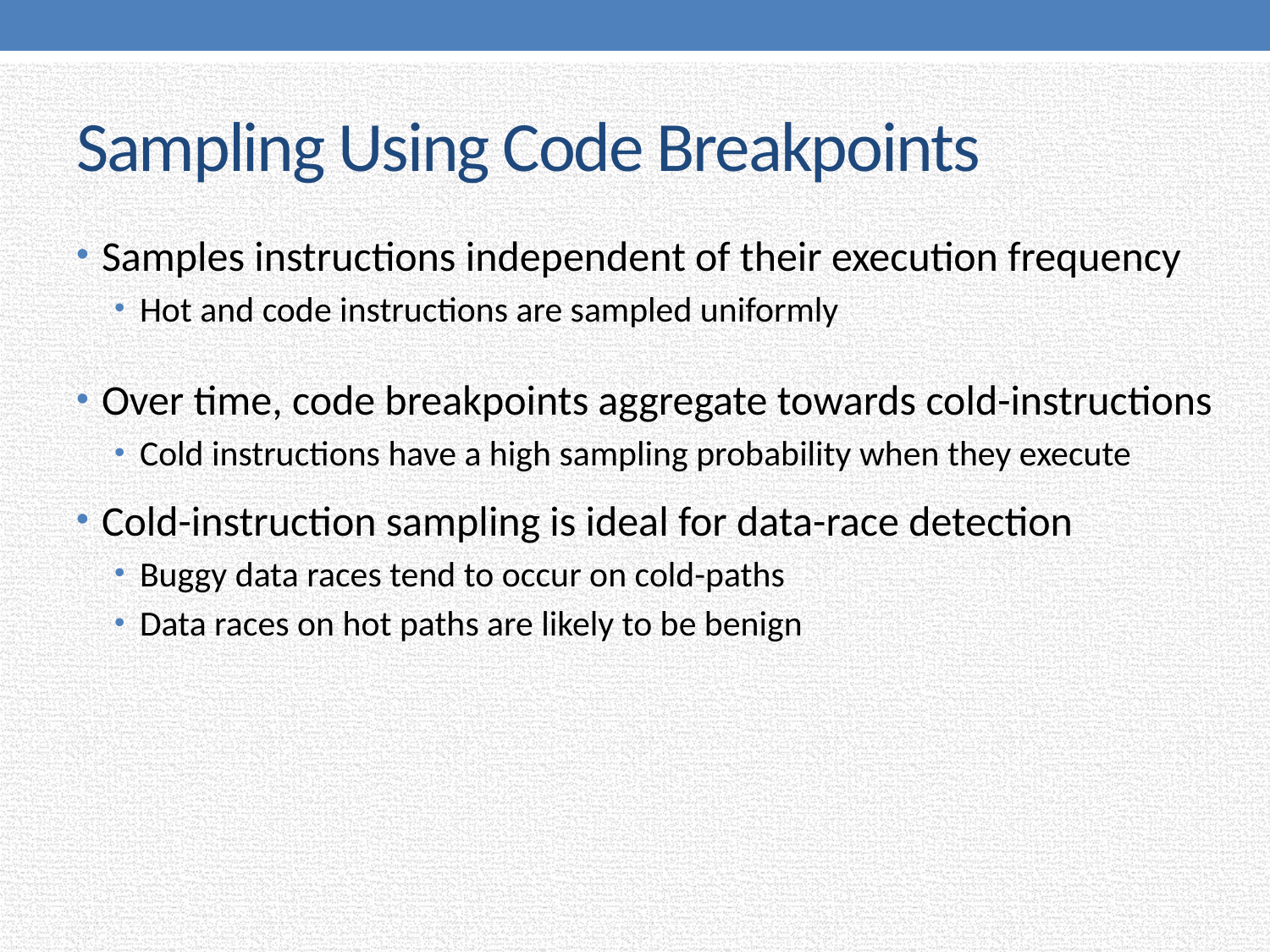

# Sampling Using Code Breakpoints
Samples instructions independent of their execution frequency
Hot and code instructions are sampled uniformly

Over time, code breakpoints aggregate towards cold-instructions
Cold instructions have a high sampling probability when they execute

Cold-instruction sampling is ideal for data-race detection
Buggy data races tend to occur on cold-paths
Data races on hot paths are likely to be benign